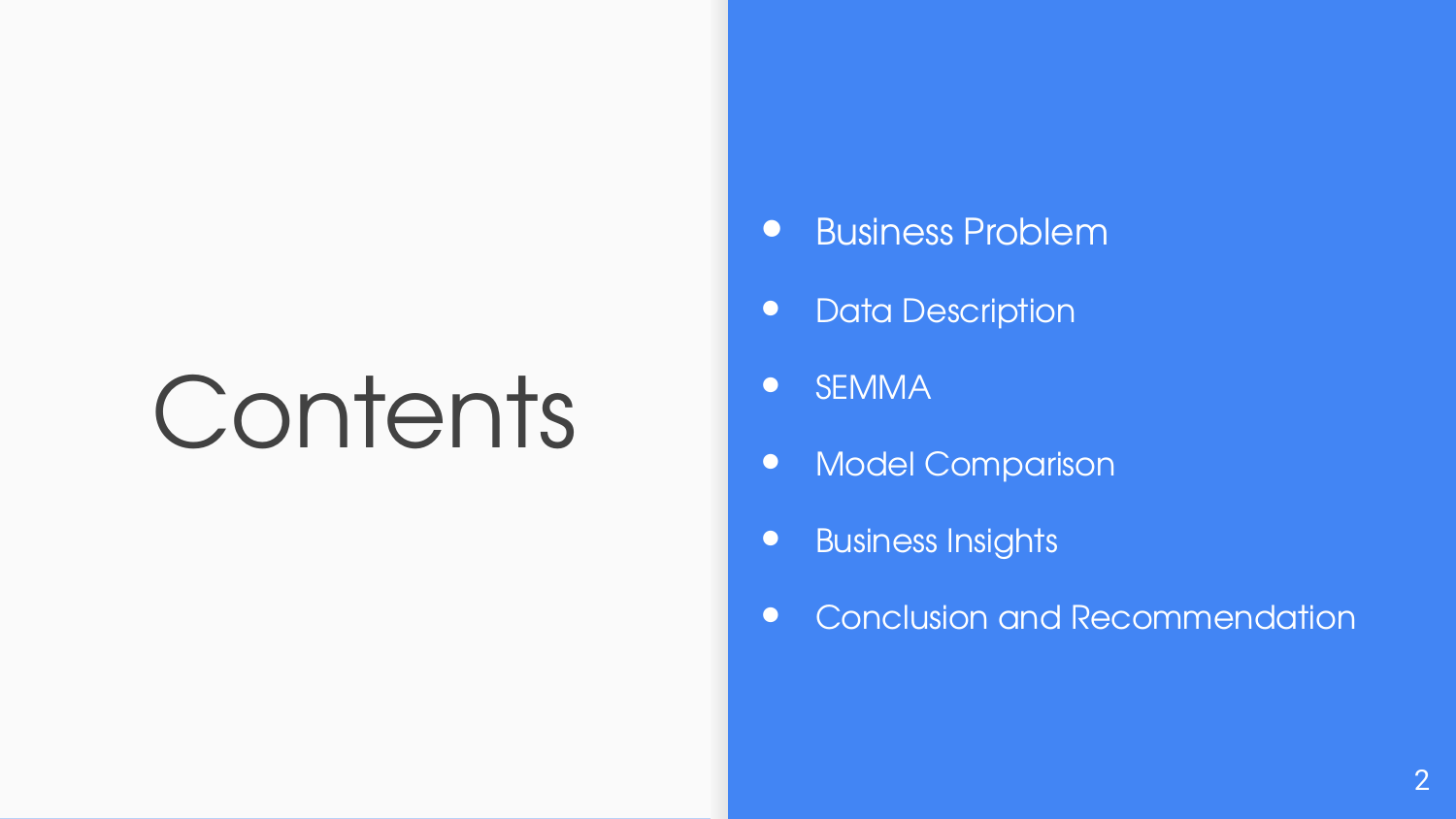

Business Problem
Data Description
SEMMA
Model Comparison
Business Insights
Conclusion and Recommendation
# Contents
2